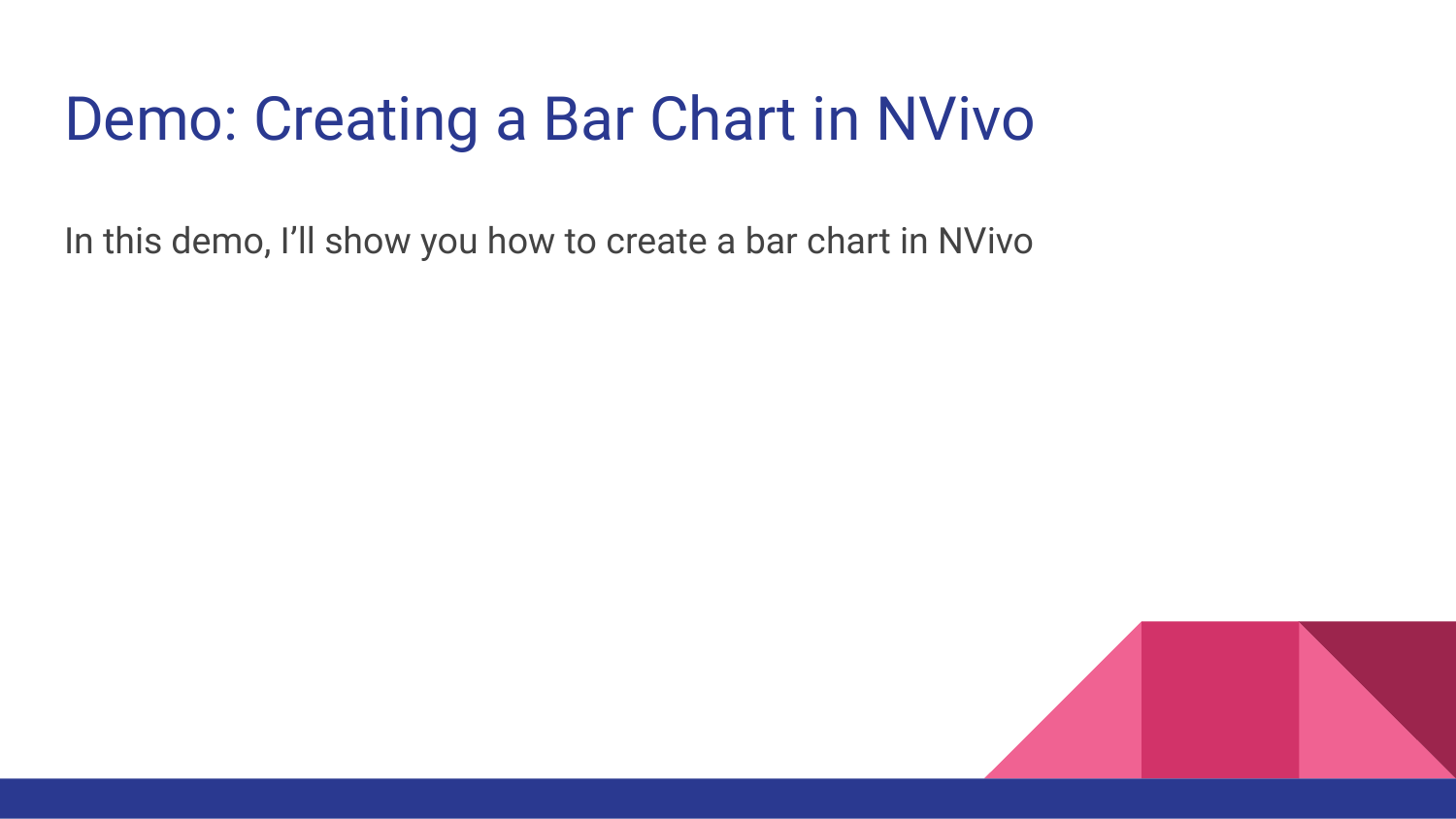

# Demo: Creating a Bar Chart in NVivo
In this demo, I’ll show you how to create a bar chart in NVivo